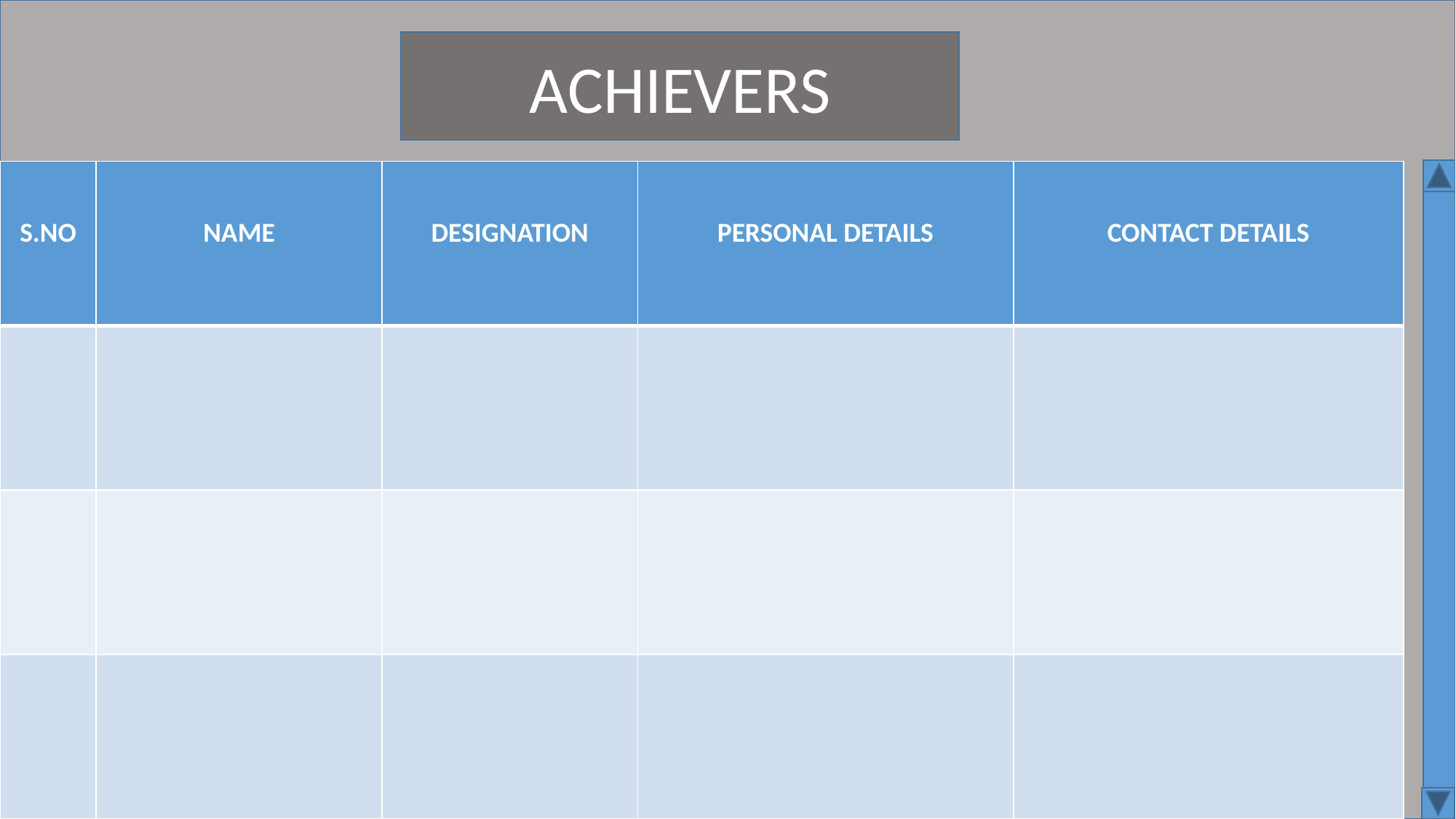

ACHIEVERS

| S.NO | NAME | DESIGNATION | PERSONAL DETAILS | CONTACT DETAILS |
| --- | --- | --- | --- | --- |
|  |  |  |  |  |
|  |  |  |  |  |
|  |  |  |  |  |